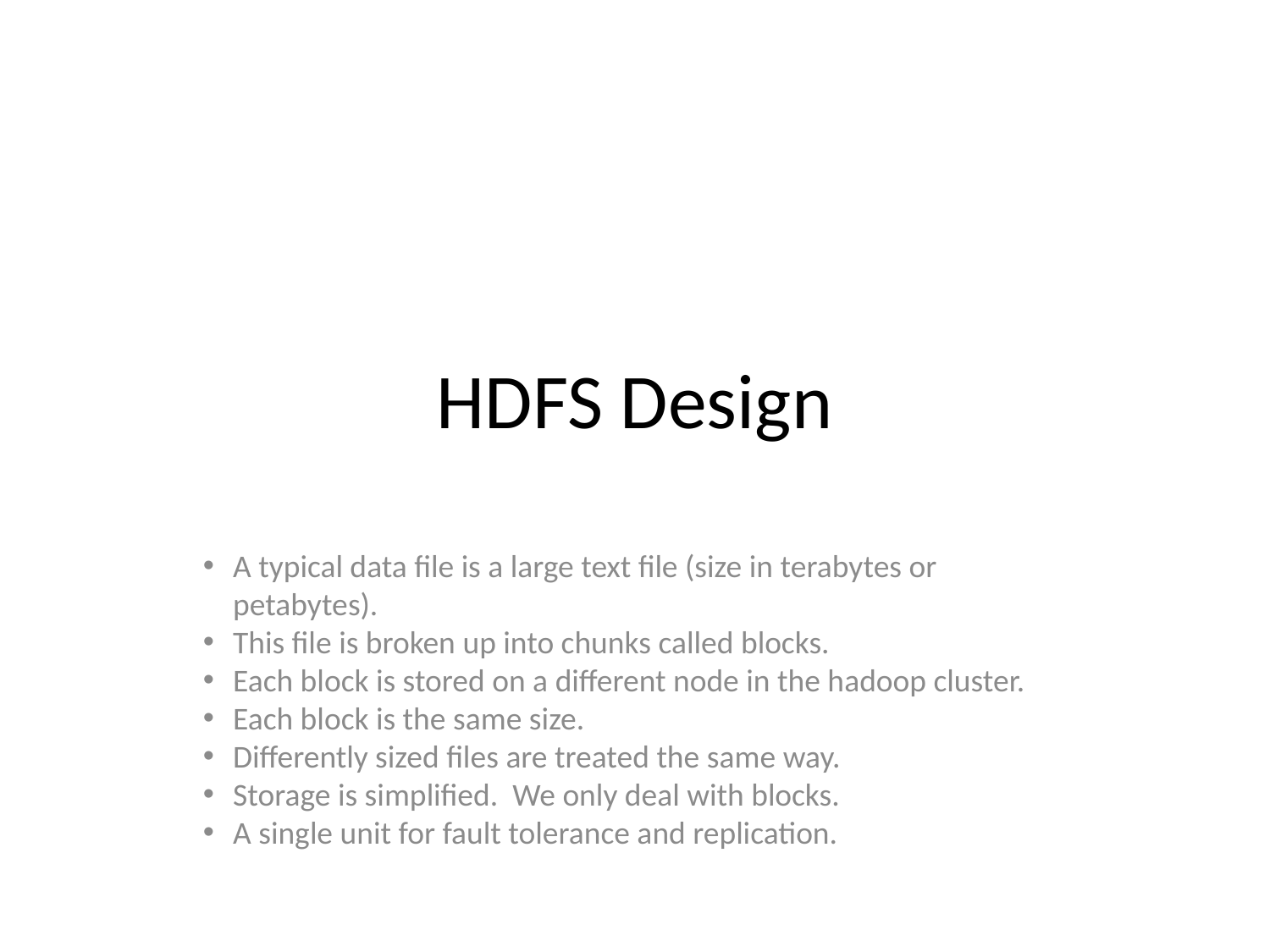

HDFS Design
A typical data file is a large text file (size in terabytes or petabytes).
This file is broken up into chunks called blocks.
Each block is stored on a different node in the hadoop cluster.
Each block is the same size.
Differently sized files are treated the same way.
Storage is simplified.  We only deal with blocks.
A single unit for fault tolerance and replication.

b